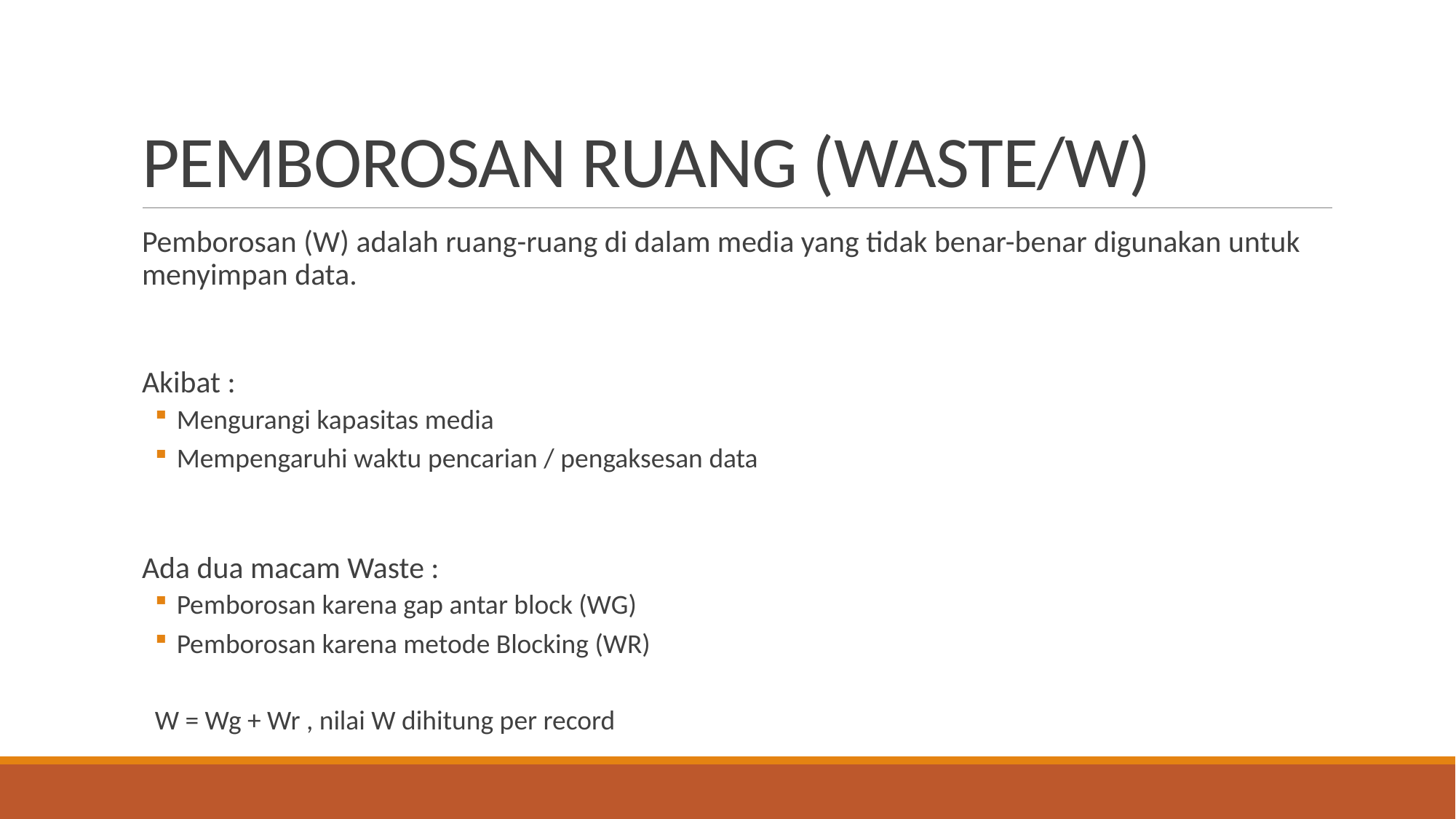

# PEMBOROSAN RUANG (WASTE/W)
Pemborosan (W) adalah ruang-ruang di dalam media yang tidak benar-benar digunakan untuk menyimpan data.

Akibat :
Mengurangi kapasitas media
Mempengaruhi waktu pencarian / pengaksesan data

Ada dua macam Waste :
Pemborosan karena gap antar block (WG)
Pemborosan karena metode Blocking (WR)

W = Wg + Wr , nilai W dihitung per record